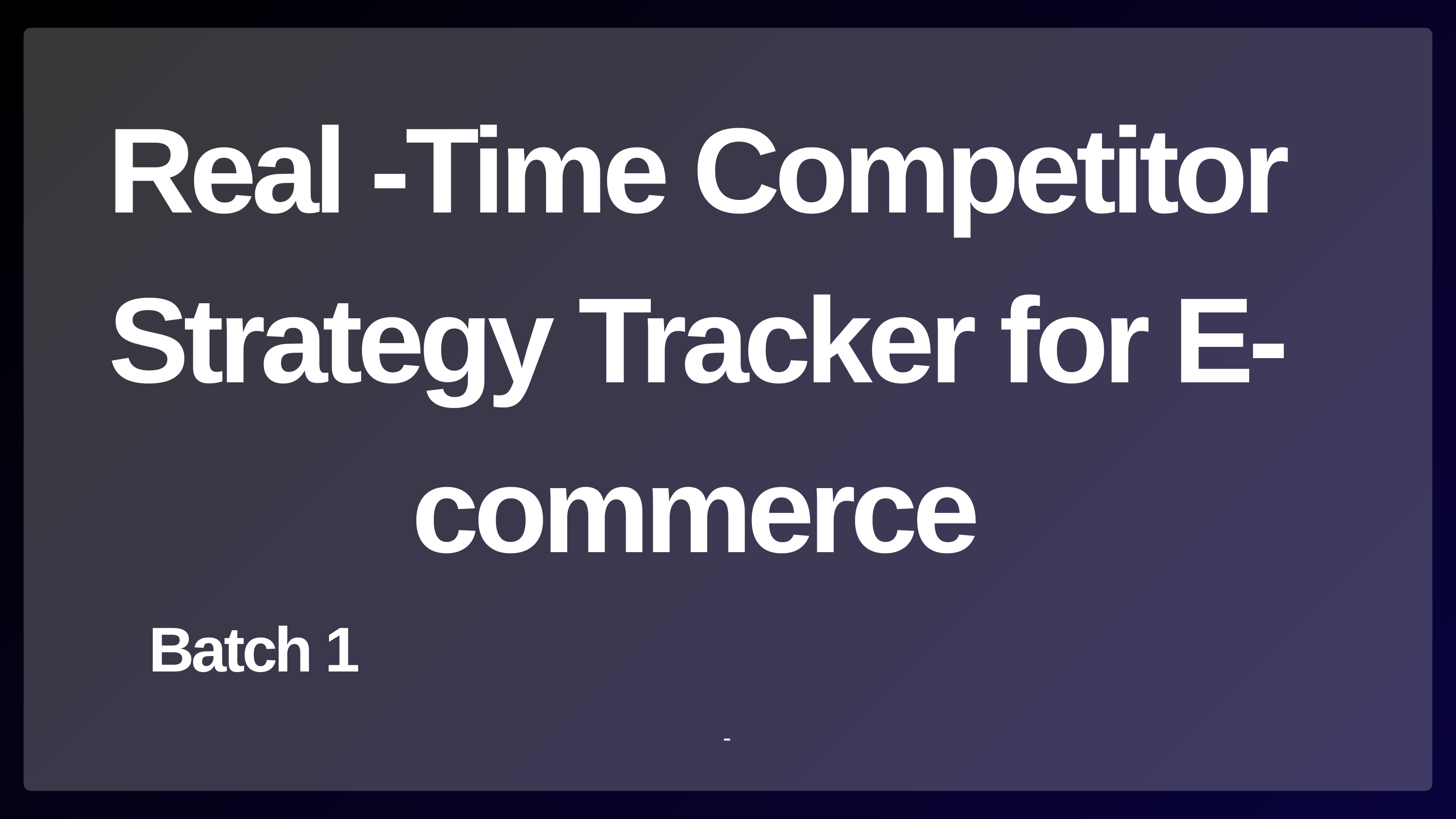

Real -Time Competitor Strategy Tracker for E-commerce
Batch 1
-